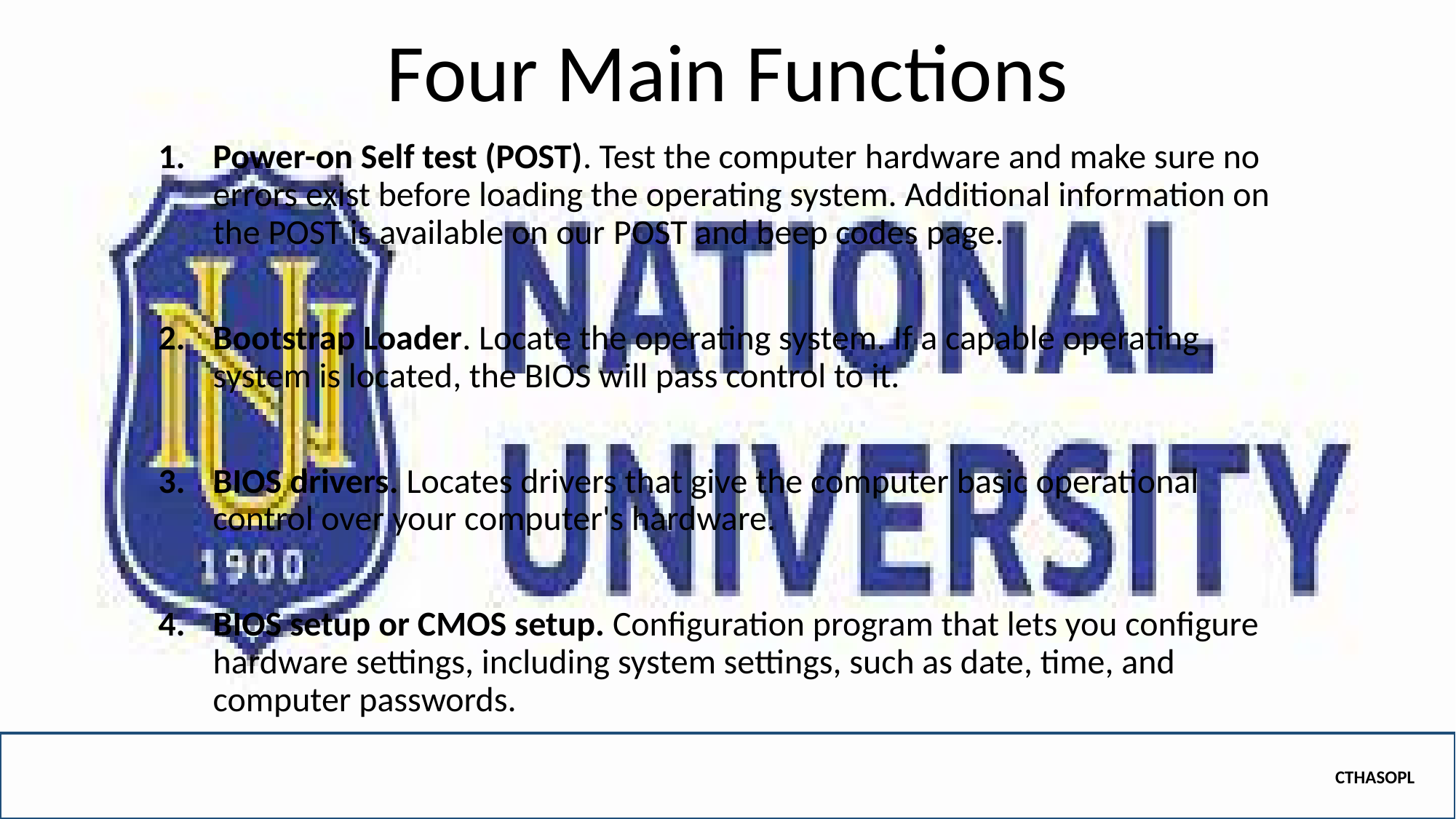

# Four Main Functions
Power-on Self test (POST). Test the computer hardware and make sure no errors exist before loading the operating system. Additional information on the POST is available on our POST and beep codes page.

Bootstrap Loader. Locate the operating system. If a capable operating system is located, the BIOS will pass control to it.

BIOS drivers. Locates drivers that give the computer basic operational control over your computer's hardware.

BIOS setup or CMOS setup. Configuration program that lets you configure hardware settings, including system settings, such as date, time, and computer passwords.
CTHASOPL